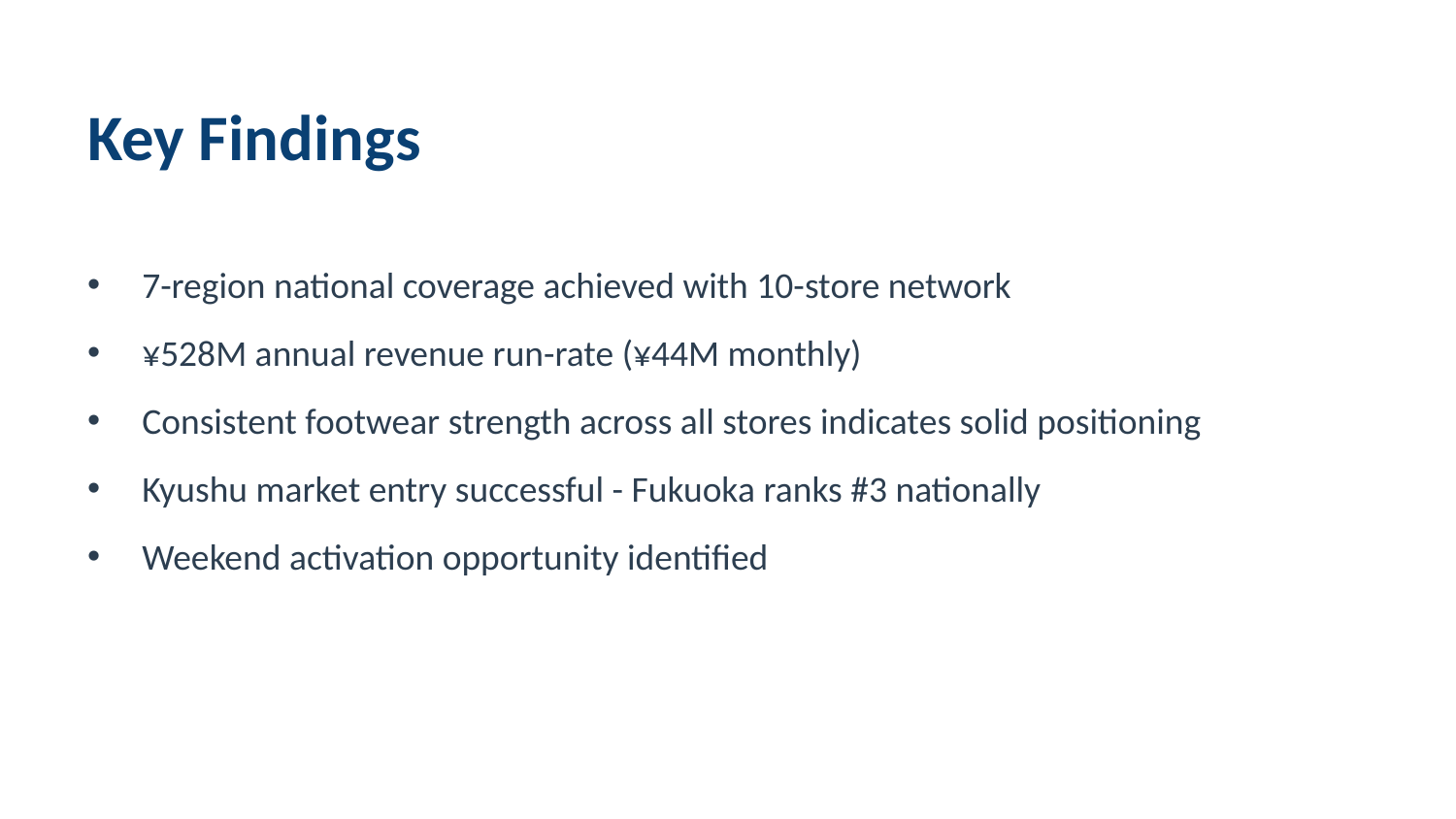

# Key Findings
7-region national coverage achieved with 10-store network
¥528M annual revenue run-rate (¥44M monthly)
Consistent footwear strength across all stores indicates solid positioning
Kyushu market entry successful - Fukuoka ranks #3 nationally
Weekend activation opportunity identified